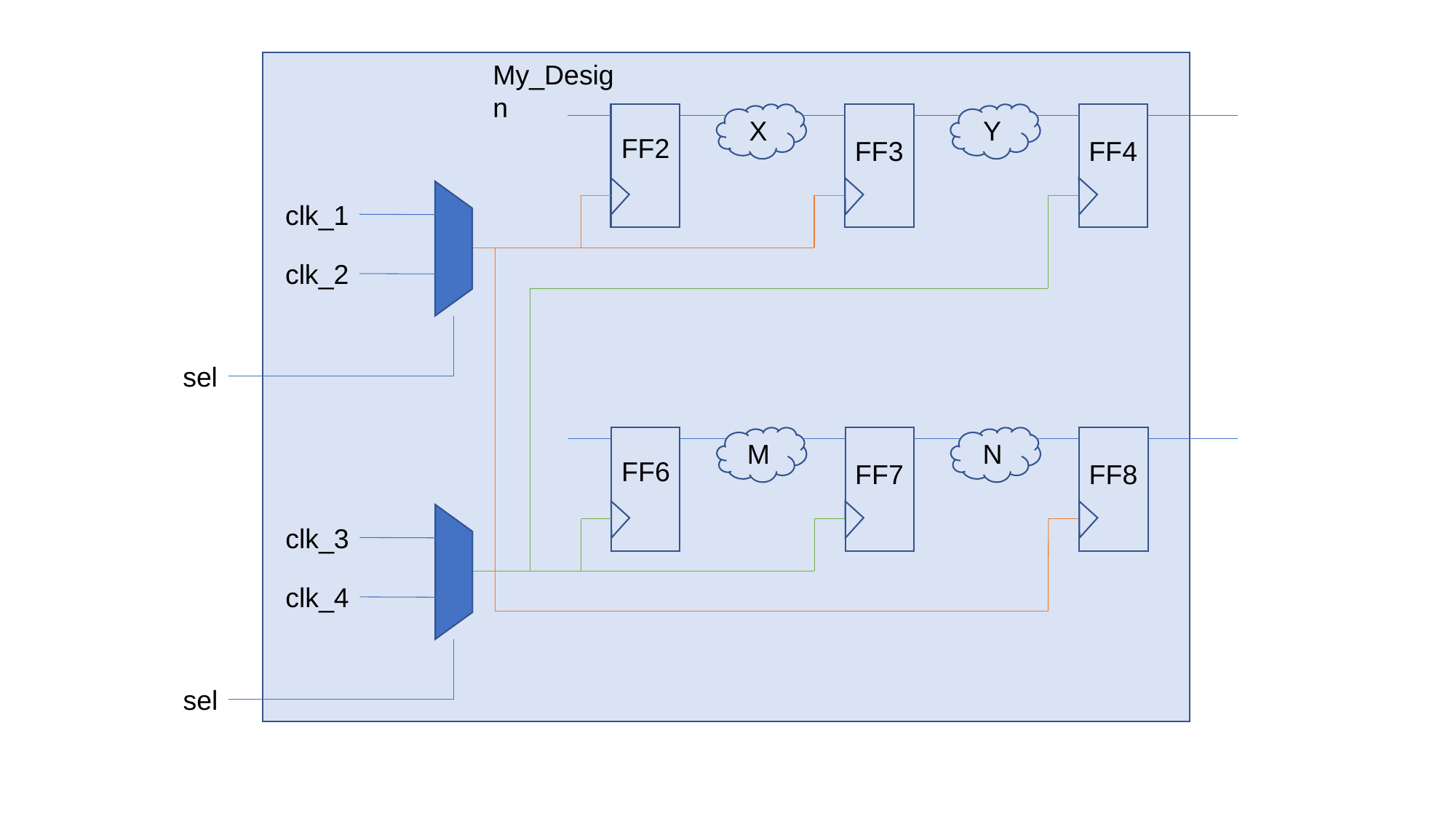

My_Design

X

Y

FF2
FF3
FF4

clk_1

clk_2
sel

M

N

FF6
FF7
FF8

clk_3

clk_4
sel